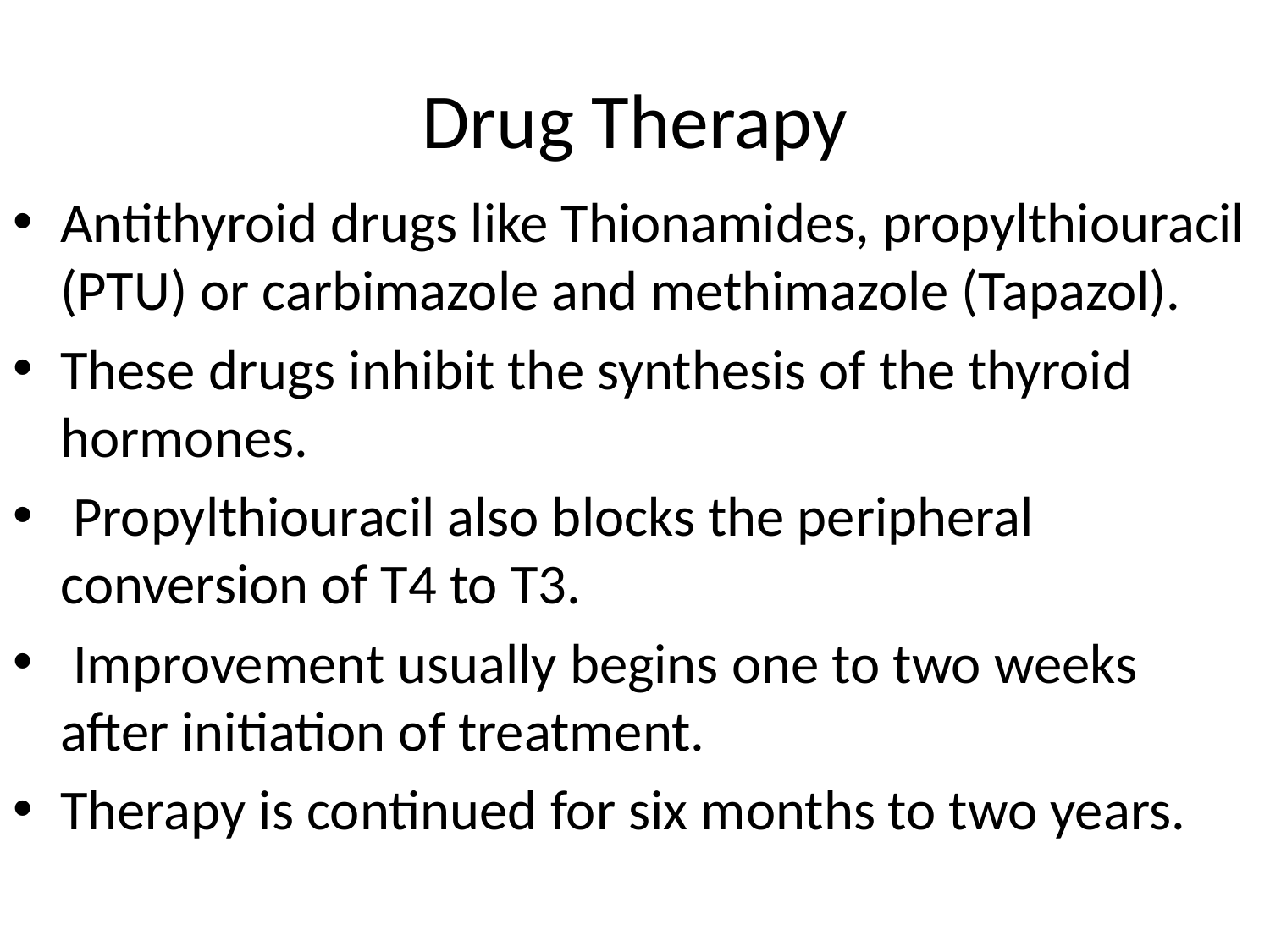

# Drug Therapy
Antithyroid drugs like Thionamides, propylthiouracil (PTU) or carbimazole and methimazole (Tapazol).
These drugs inhibit the synthesis of the thyroid hormones.
 Propylthiouracil also blocks the peripheral conversion of T4 to T3.
 Improvement usually begins one to two weeks after initiation of treatment.
Therapy is continued for six months to two years.